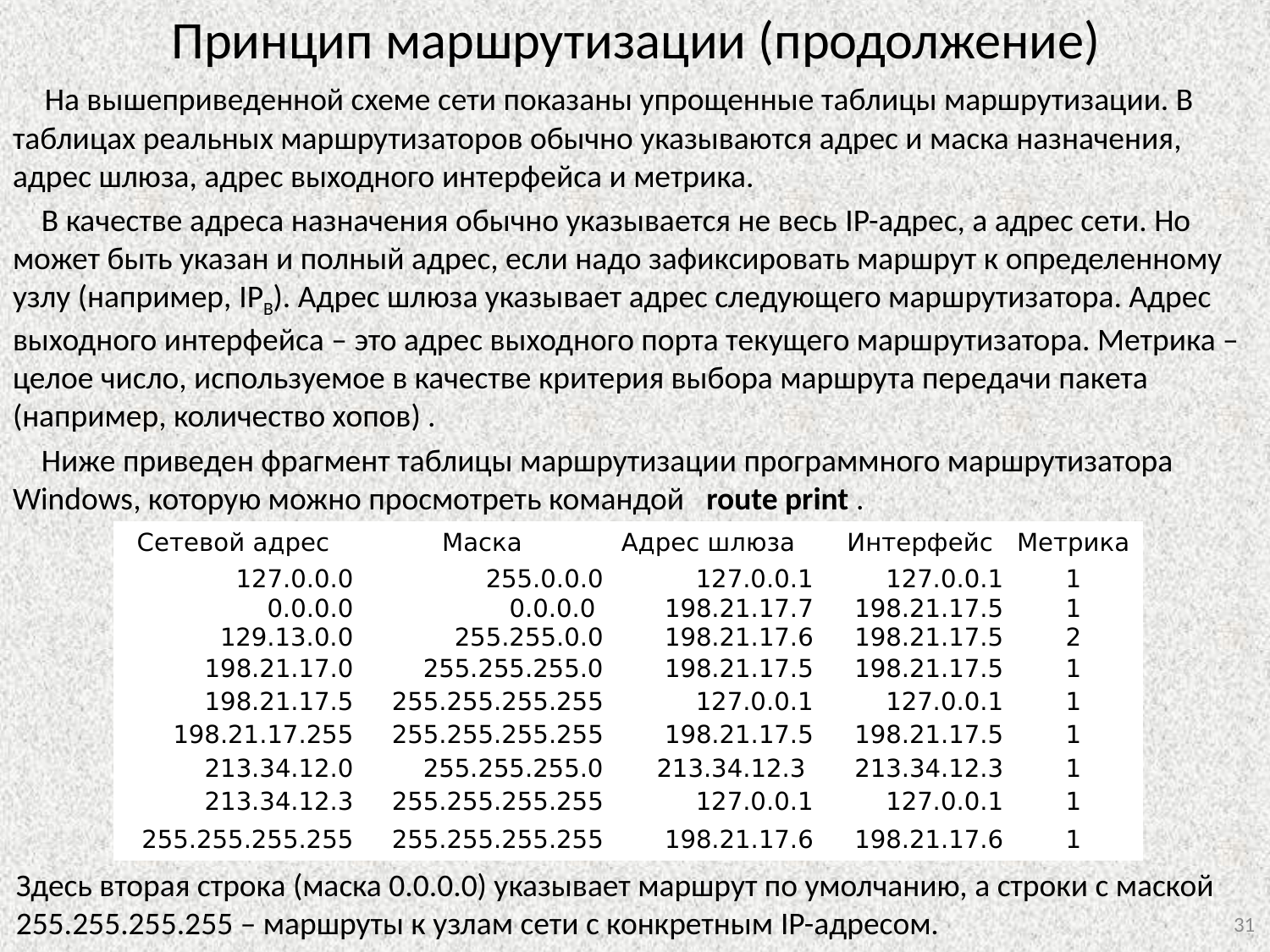

# Принцип маршрутизации (продолжение)
    На вышеприведенной схеме сети показаны упрощенные таблицы маршрутизации. В таблицах реальных маршрутизаторов обычно указываются адрес и маска назначения, адрес шлюза, адрес выходного интерфейса и метрика.
    В качестве адреса назначения обычно указывается не весь IP-адрес, а адрес сети. Но может быть указан и полный адрес, если надо зафиксировать маршрут к определенному узлу (например, IPB). Адрес шлюза указывает адрес следующего маршрутизатора. Адрес выходного интерфейса – это адрес выходного порта текущего маршрутизатора. Метрика – целое число, используемое в качестве критерия выбора маршрута передачи пакета (например, количество хопов) .
    Ниже приведен фрагмент таблицы маршрутизации программного маршрутизатора Windows, которую можно просмотреть командой   route print .

| Сетевой адрес | Маска | Адрес шлюза | Интерфейс | Метрика |
| --- | --- | --- | --- | --- |
| 127.0.0.0 | 255.0.0.0 | 127.0.0.1 | 127.0.0.1 | 1 |
| 0.0.0.0 | 0.0.0.0 | 198.21.17.7 | 198.21.17.5 | 1 |
| 129.13.0.0 | 255.255.0.0 | 198.21.17.6 | 198.21.17.5 | 2 |
| 198.21.17.0 | 255.255.255.0 | 198.21.17.5 | 198.21.17.5 | 1 |
| 198.21.17.5 | 255.255.255.255 | 127.0.0.1 | 127.0.0.1 | 1 |
| 198.21.17.255 | 255.255.255.255 | 198.21.17.5 | 198.21.17.5 | 1 |
| 213.34.12.0 | 255.255.255.0 | 213.34.12.3 | 213.34.12.3 | 1 |
| 213.34.12.3 | 255.255.255.255 | 127.0.0.1 | 127.0.0.1 | 1 |
| 255.255.255.255 | 255.255.255.255 | 198.21.17.6 | 198.21.17.6 | 1 |
Здесь вторая строка (маска 0.0.0.0) указывает маршрут по умолчанию, а строки с маской 255.255.255.255 – маршруты к узлам сети с конкретным IP-адресом.
31